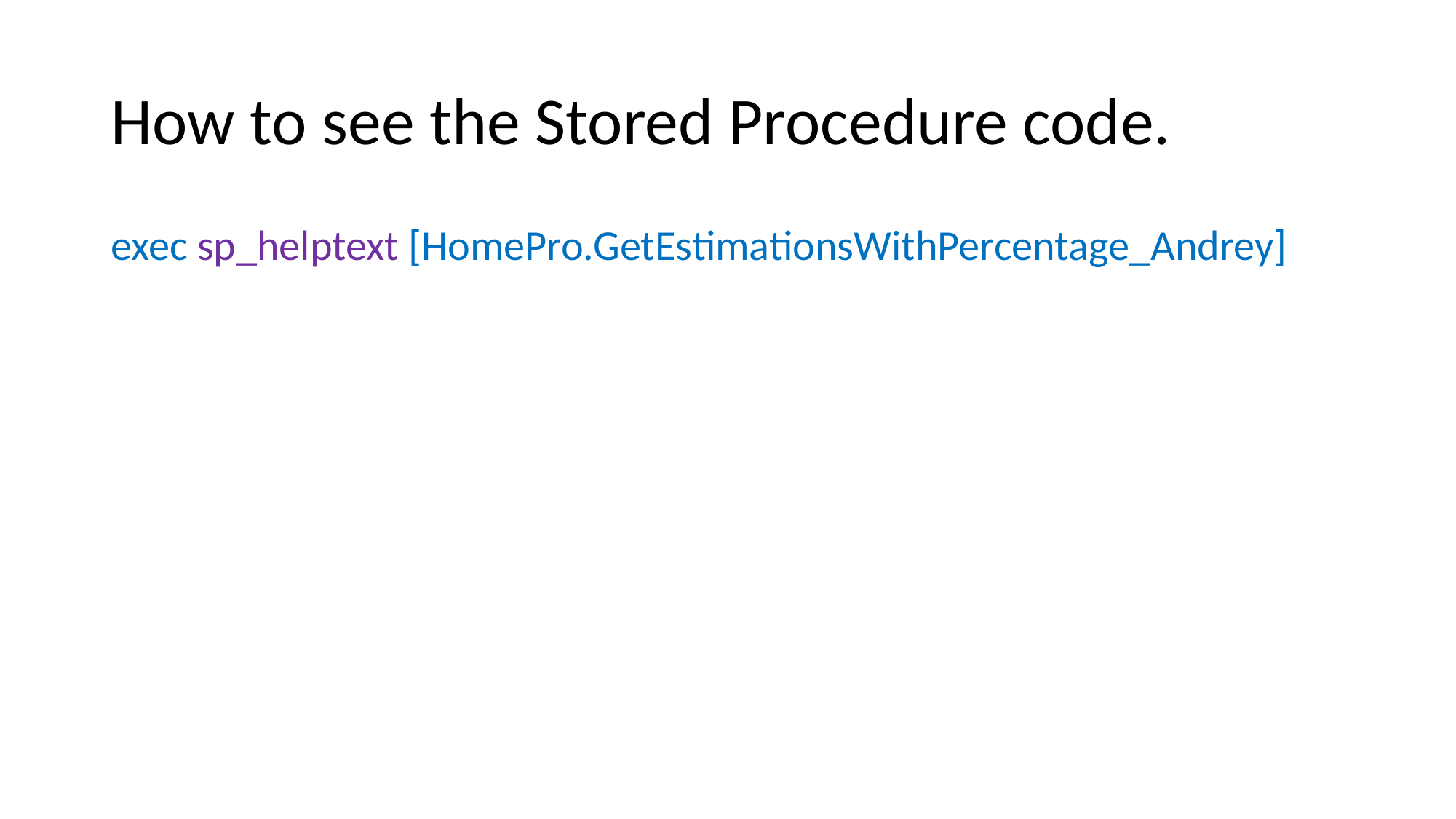

# How to see the Stored Procedure code.
exec sp_helptext [HomePro.GetEstimationsWithPercentage_Andrey]